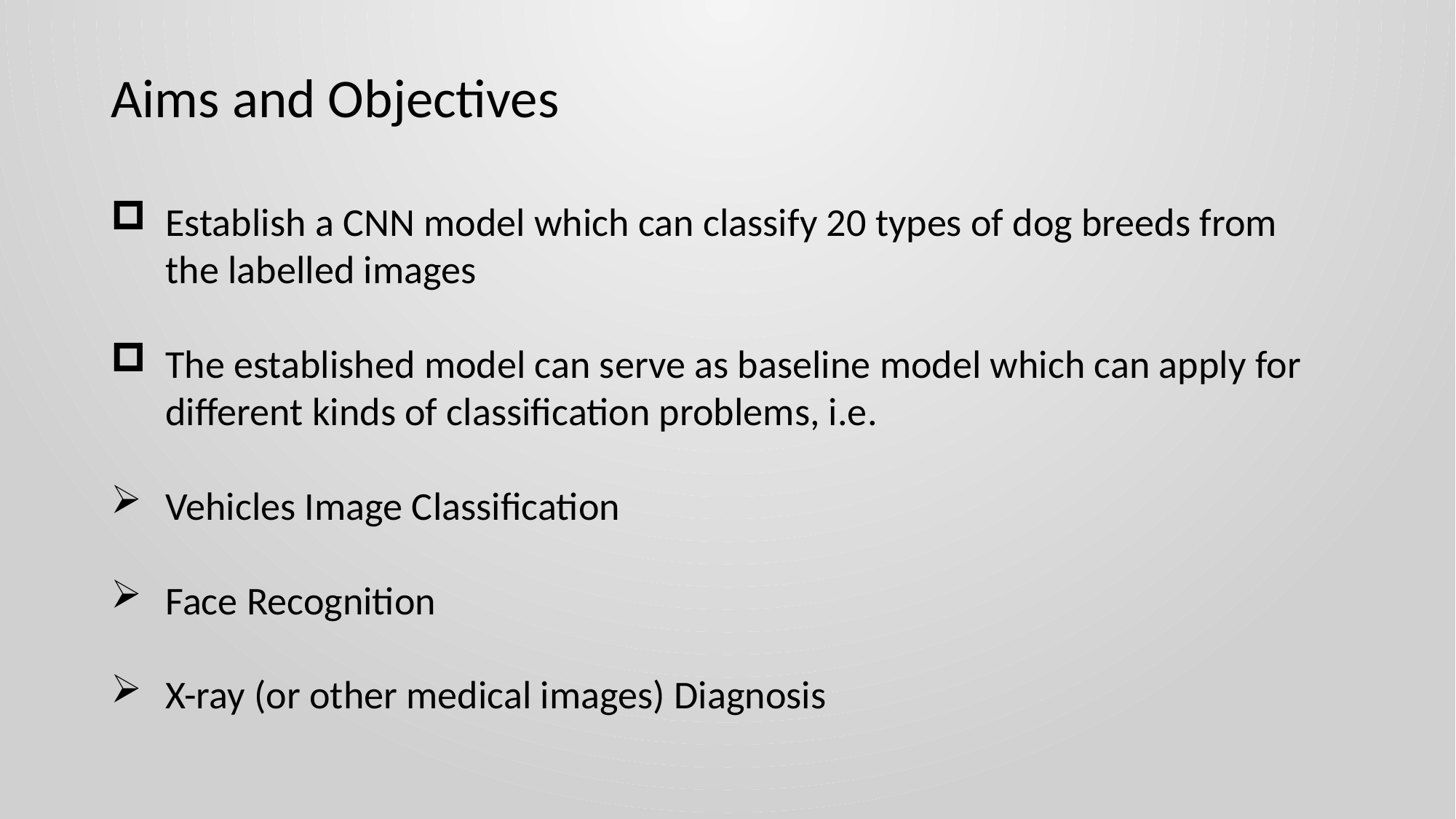

Aims and Objectives

Establish a CNN model which can classify 20 types of dog breeds from the labelled images

The established model can serve as baseline model which can apply for different kinds of classification problems, i.e.

Vehicles Image Classification

Face Recognition

X-ray (or other medical images) Diagnosis